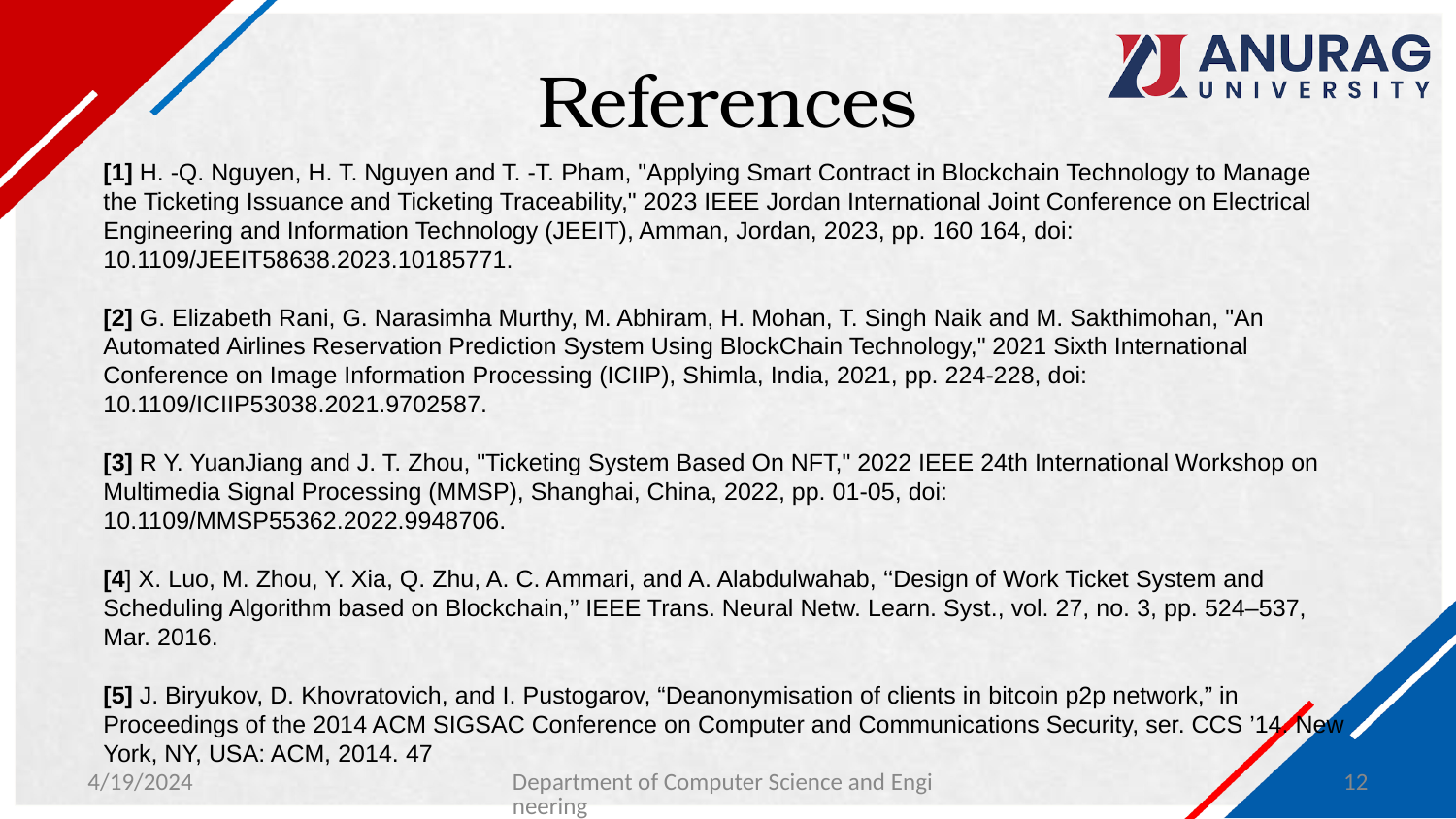

# References
[1] H. -Q. Nguyen, H. T. Nguyen and T. -T. Pham, "Applying Smart Contract in Blockchain Technology to Manage the Ticketing Issuance and Ticketing Traceability," 2023 IEEE Jordan International Joint Conference on Electrical Engineering and Information Technology (JEEIT), Amman, Jordan, 2023, pp. 160 164, doi: 10.1109/JEEIT58638.2023.10185771.

[2] G. Elizabeth Rani, G. Narasimha Murthy, M. Abhiram, H. Mohan, T. Singh Naik and M. Sakthimohan, "An Automated Airlines Reservation Prediction System Using BlockChain Technology," 2021 Sixth International Conference on Image Information Processing (ICIIP), Shimla, India, 2021, pp. 224-228, doi: 10.1109/ICIIP53038.2021.9702587.

[3] R Y. YuanJiang and J. T. Zhou, "Ticketing System Based On NFT," 2022 IEEE 24th International Workshop on Multimedia Signal Processing (MMSP), Shanghai, China, 2022, pp. 01-05, doi: 10.1109/MMSP55362.2022.9948706.

[4] X. Luo, M. Zhou, Y. Xia, Q. Zhu, A. C. Ammari, and A. Alabdulwahab, ‘‘Design of Work Ticket System and Scheduling Algorithm based on Blockchain,’’ IEEE Trans. Neural Netw. Learn. Syst., vol. 27, no. 3, pp. 524–537, Mar. 2016.

[5] J. Biryukov, D. Khovratovich, and I. Pustogarov, “Deanonymisation of clients in bitcoin p2p network,” in Proceedings of the 2014 ACM SIGSAC Conference on Computer and Communications Security, ser. CCS ’14. New York, NY, USA: ACM, 2014. 47

4/19/2024
Department of Computer Science and Engineering
12